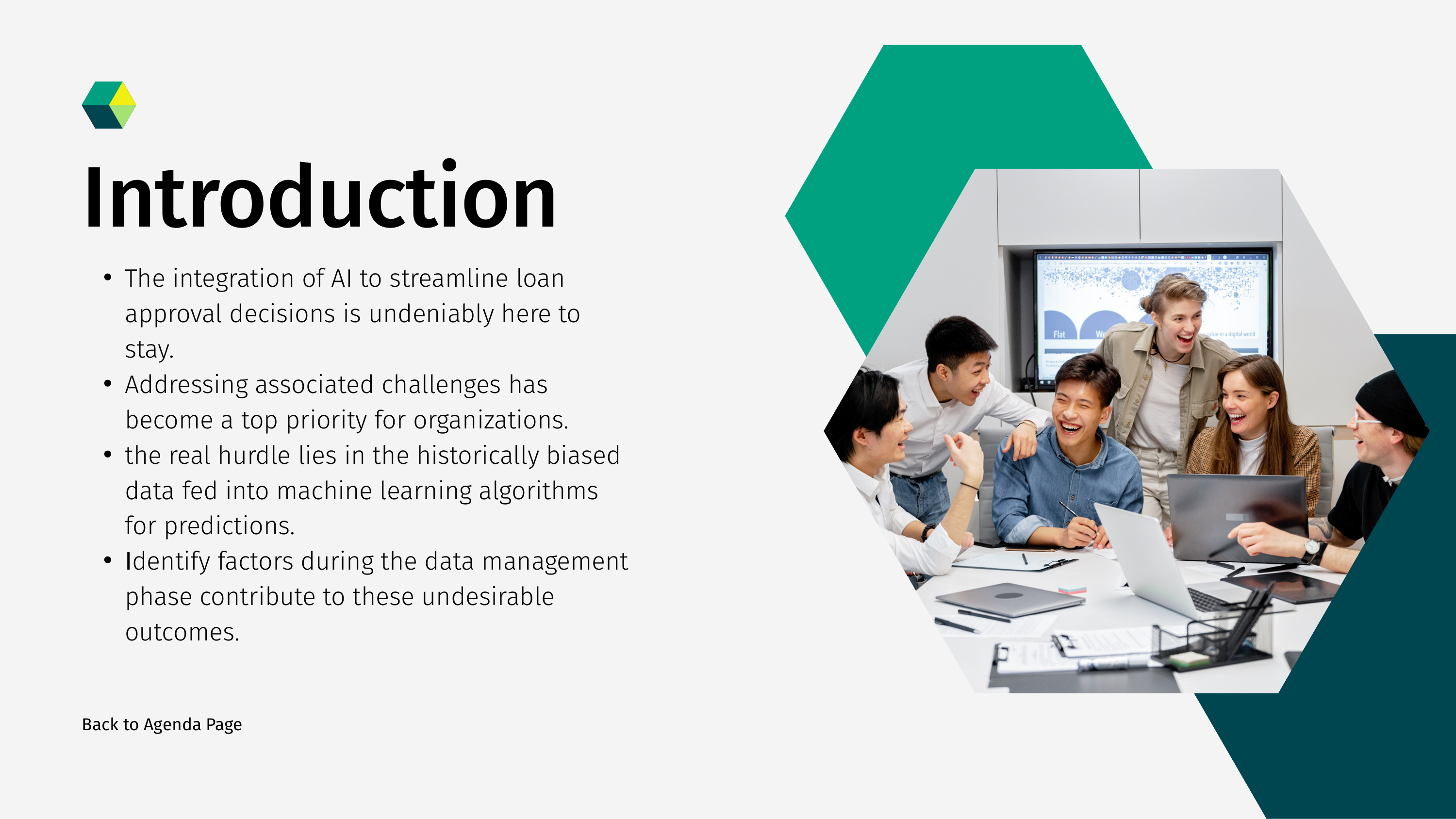

Introduction
The integration of AI to streamline loan approval decisions is undeniably here to stay.
Addressing associated challenges has become a top priority for organizations.
the real hurdle lies in the historically biased data fed into machine learning algorithms for predictions.
Identify factors during the data management phase contribute to these undesirable outcomes.

Back to Agenda Page